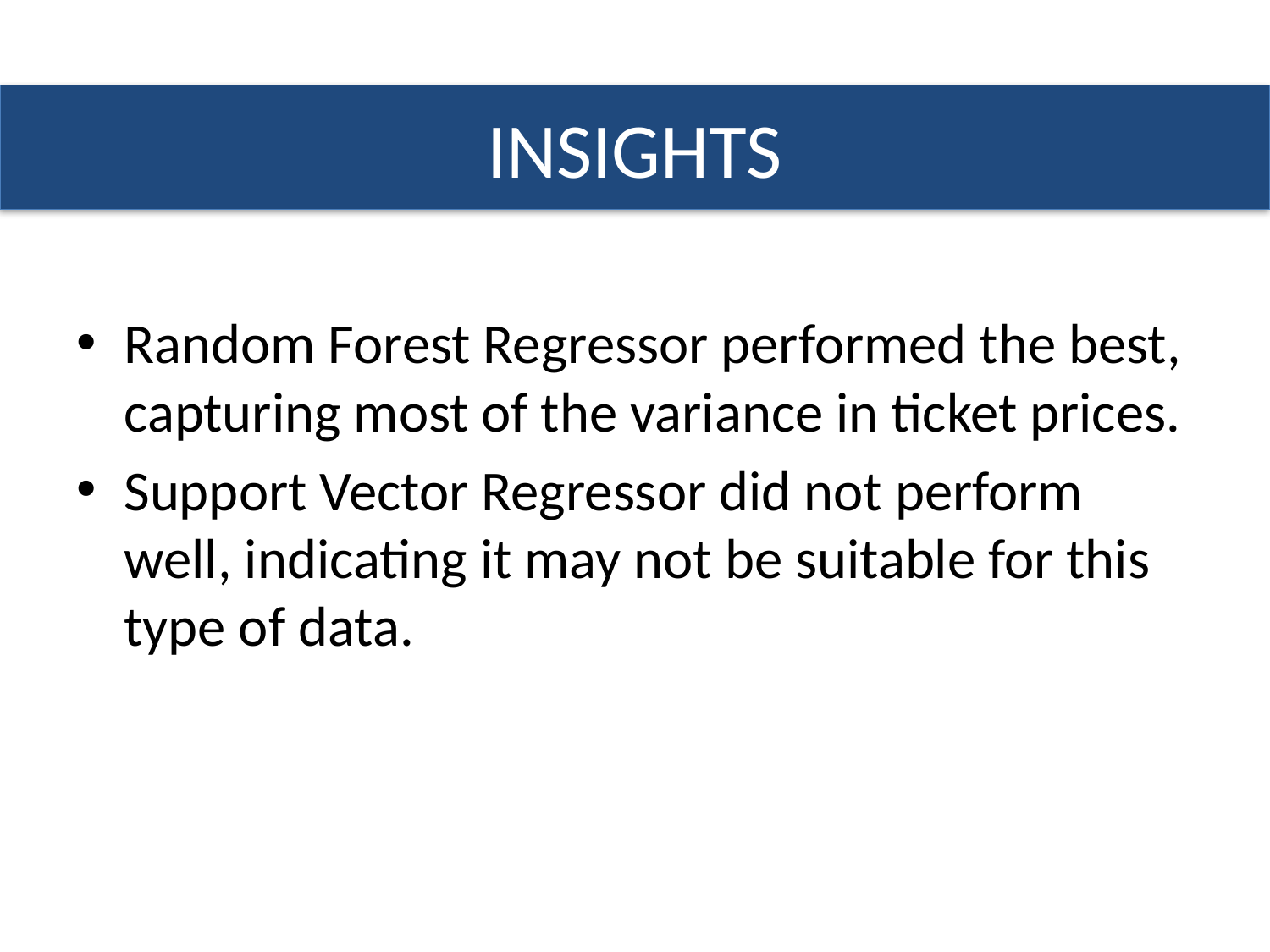

# Insights
INSIGHTS

Random Forest Regressor performed the best, capturing most of the variance in ticket prices.
Support Vector Regressor did not perform well, indicating it may not be suitable for this type of data.